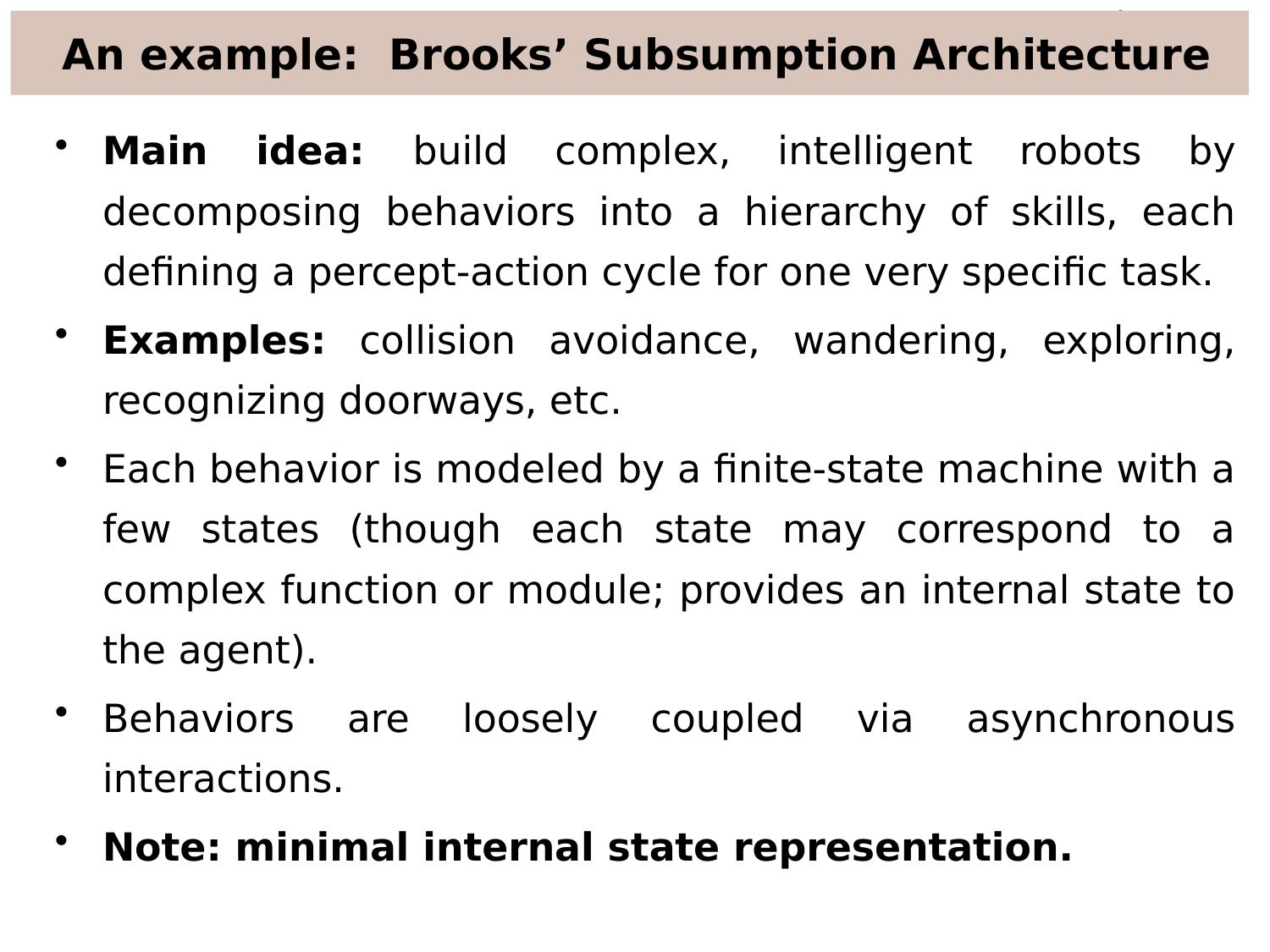

# An example:  Brooks’ Subsumption Architecture
Main idea: build complex, intelligent robots by decomposing behaviors into a hierarchy of skills, each defining a percept-action cycle for one very specific task.
Examples: collision avoidance, wandering, exploring, recognizing doorways, etc.
Each behavior is modeled by a finite-state machine with a few states (though each state may correspond to a complex function or module; provides an internal state to the agent).
Behaviors are loosely coupled via asynchronous interactions.
Note: minimal internal state representation.